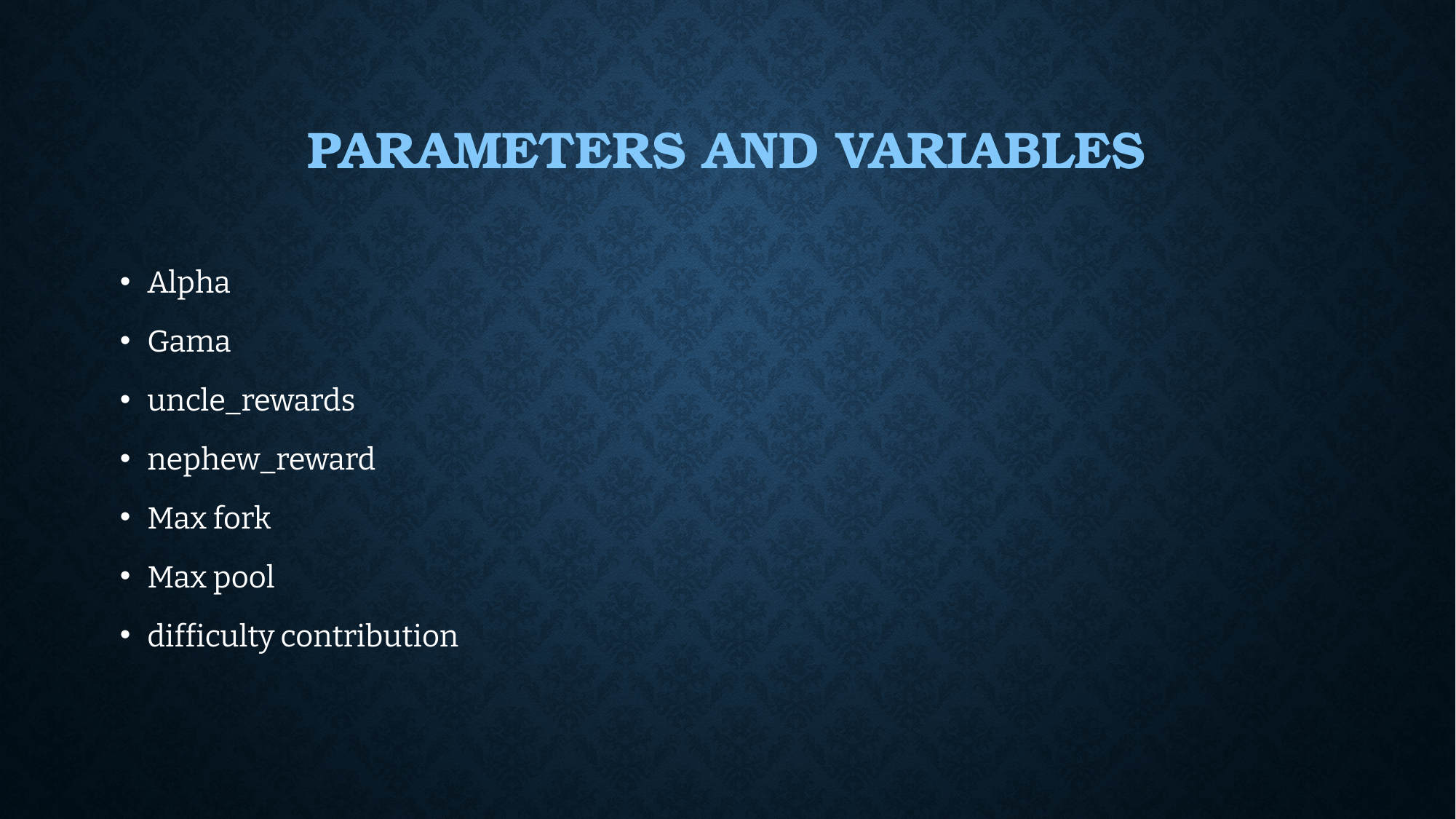

# Parameters and variables
Alpha
Gama
uncle_rewards
nephew_reward
Max fork
Max pool
difficulty contribution